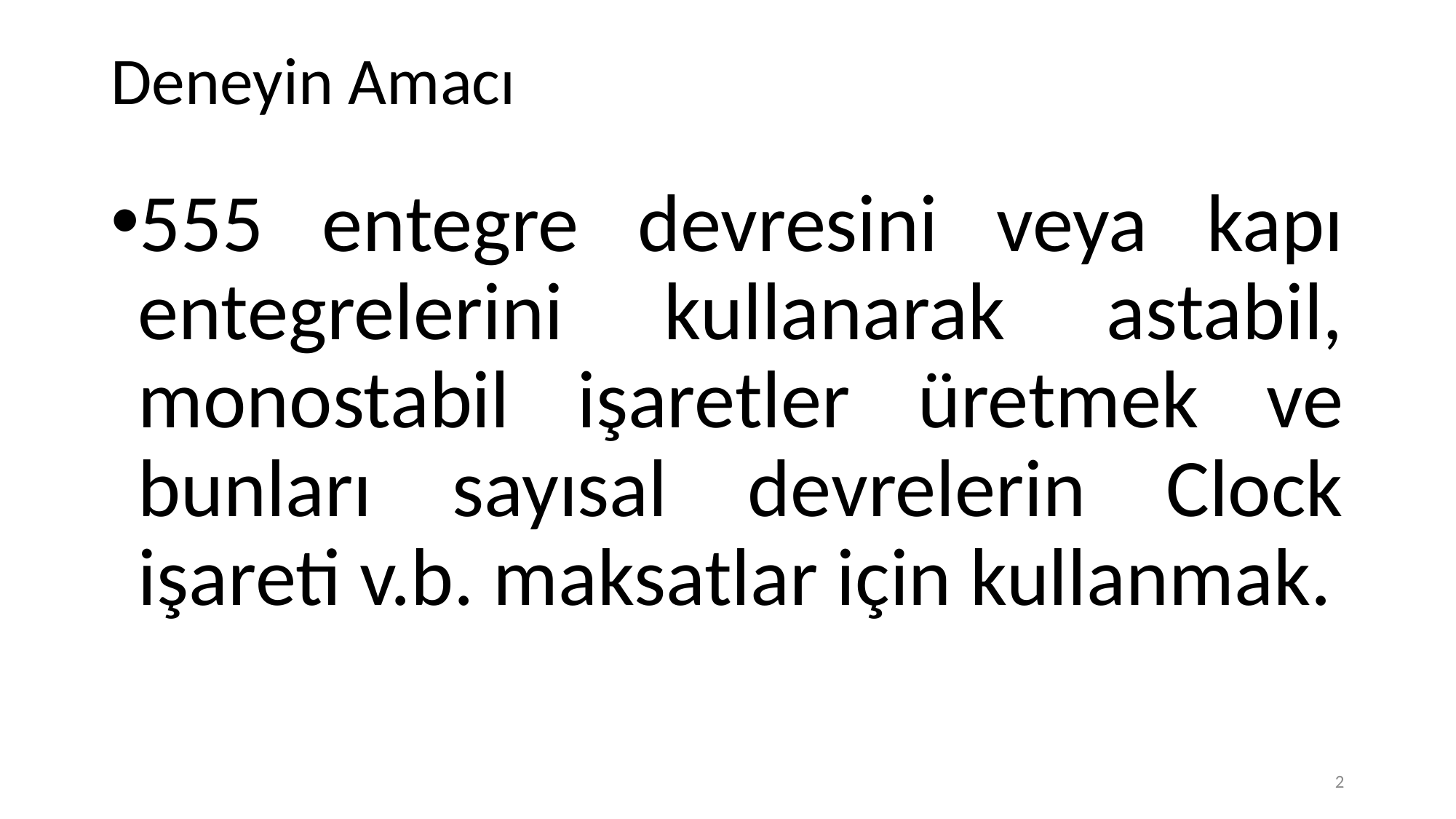

# Deneyin Amacı
555 entegre devresini veya kapı entegrelerini kullanarak astabil, monostabil işaretler üretmek ve bunları sayısal devrelerin Clock işareti v.b. maksatlar için kullanmak.

2